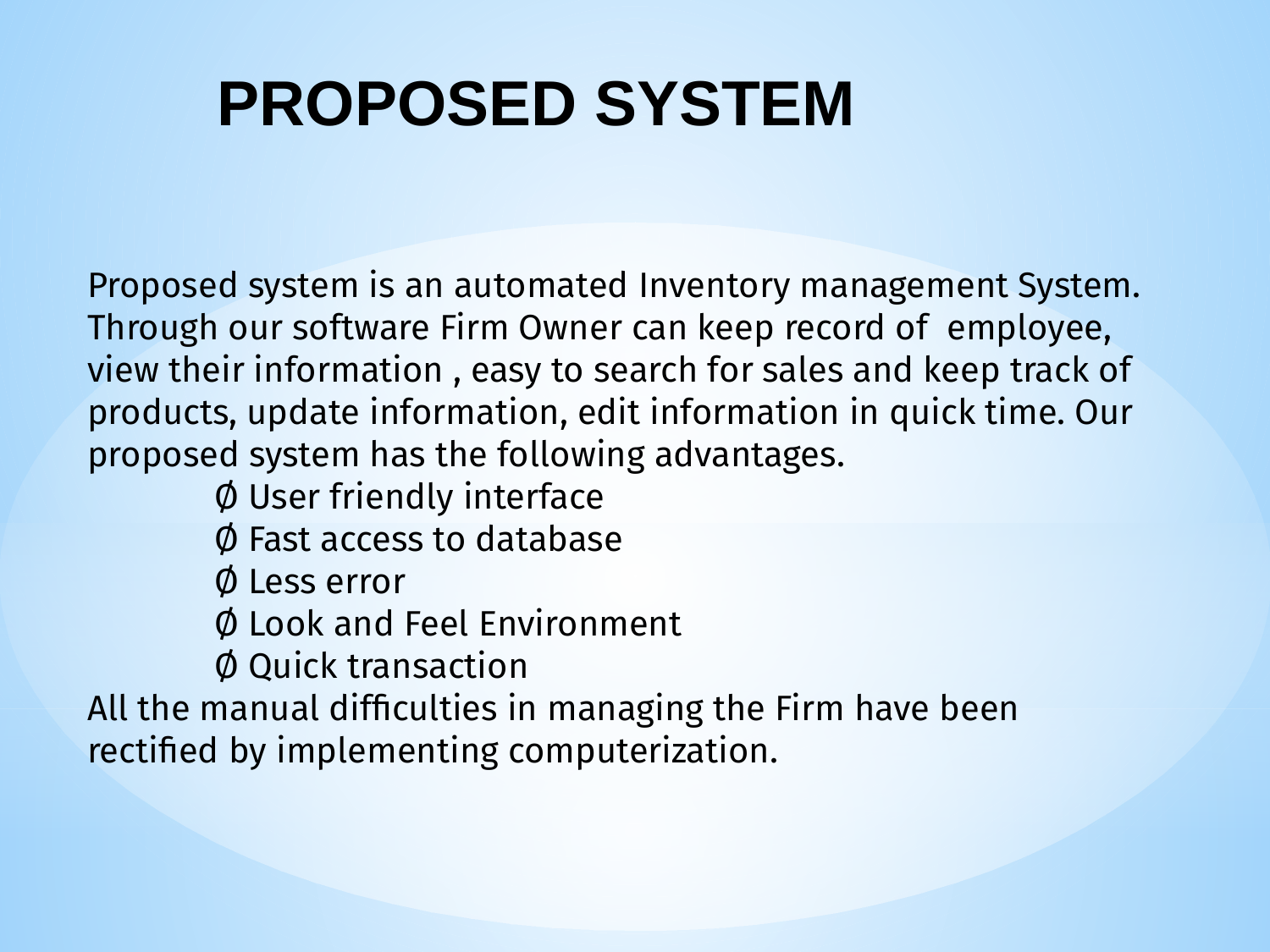

PROPOSED SYSTEM
Proposed system is an automated Inventory management System. Through our software Firm Owner can keep record of  employee, view their information , easy to search for sales and keep track of products, update information, edit information in quick time. Our proposed system has the following advantages.
	Ø User friendly interface
	Ø Fast access to database
	Ø Less error
	Ø Look and Feel Environment
	Ø Quick transaction
All the manual difficulties in managing the Firm have been rectified by implementing computerization.